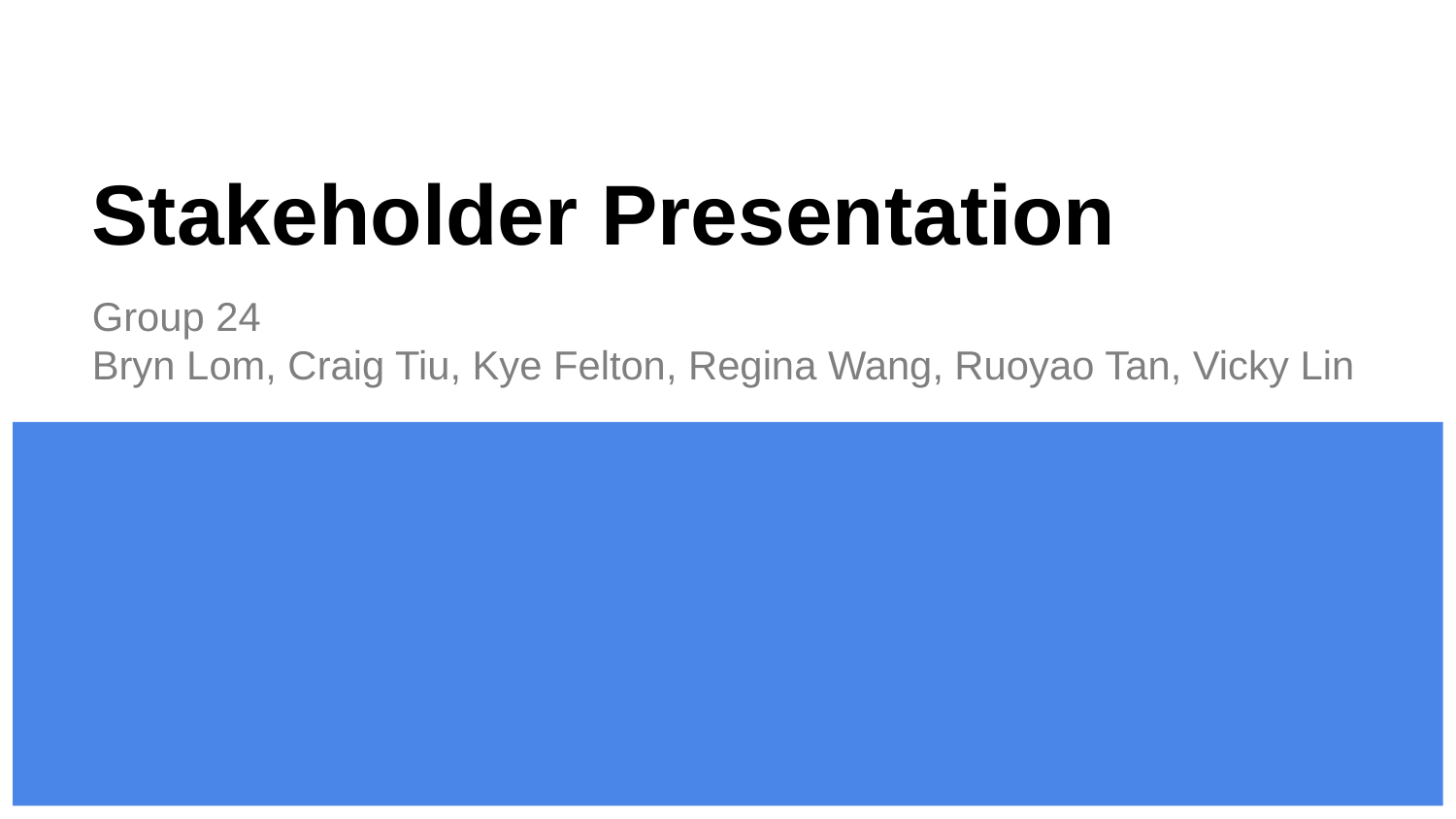

# Stakeholder Presentation
Group 24
Bryn Lom, Craig Tiu, Kye Felton, Regina Wang, Ruoyao Tan, Vicky Lin